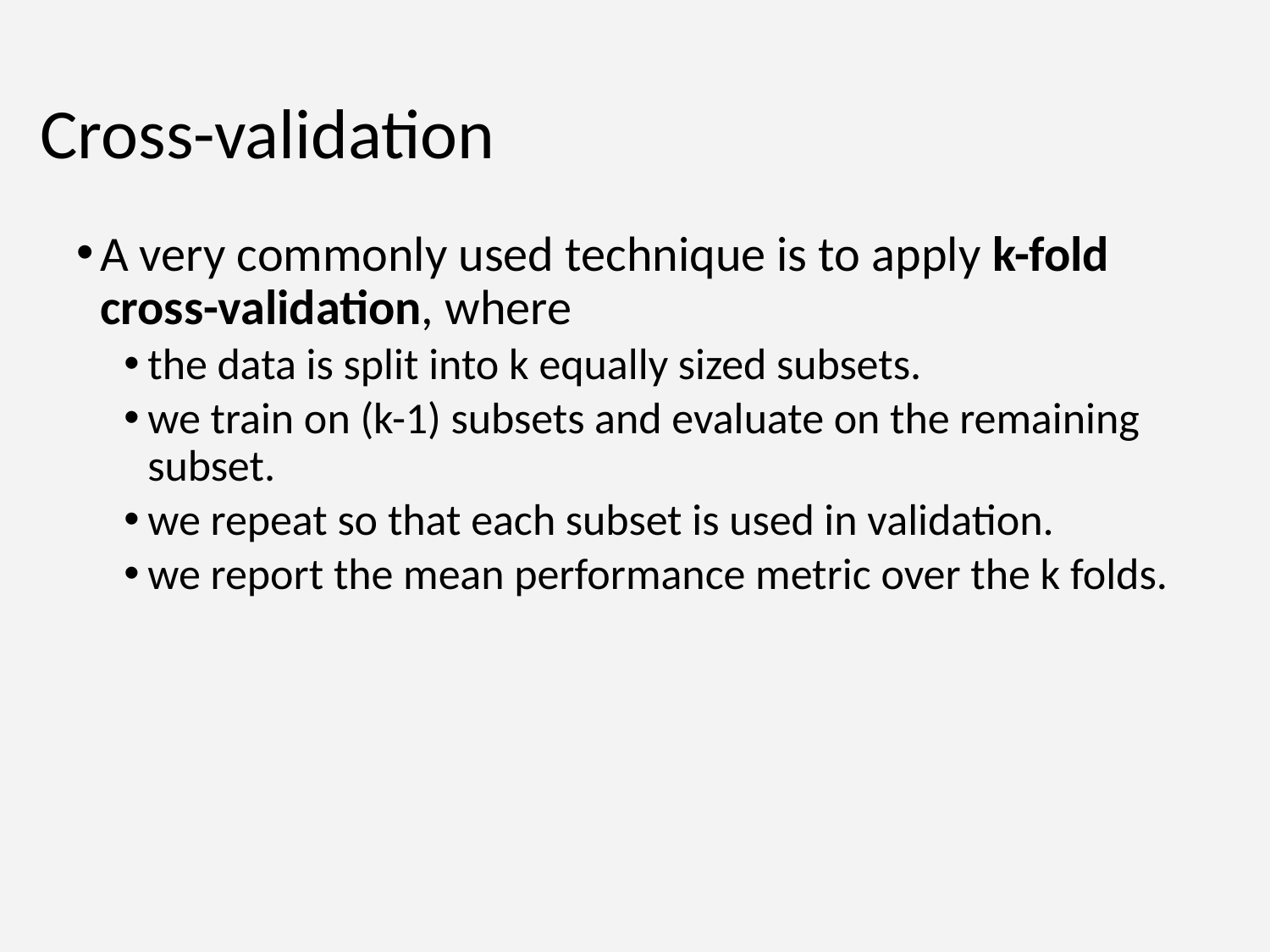

# Cross-validation
A very commonly used technique is to apply k-fold cross-validation, where
the data is split into k equally sized subsets.
we train on (k-1) subsets and evaluate on the remaining subset.
we repeat so that each subset is used in validation.
we report the mean performance metric over the k folds.